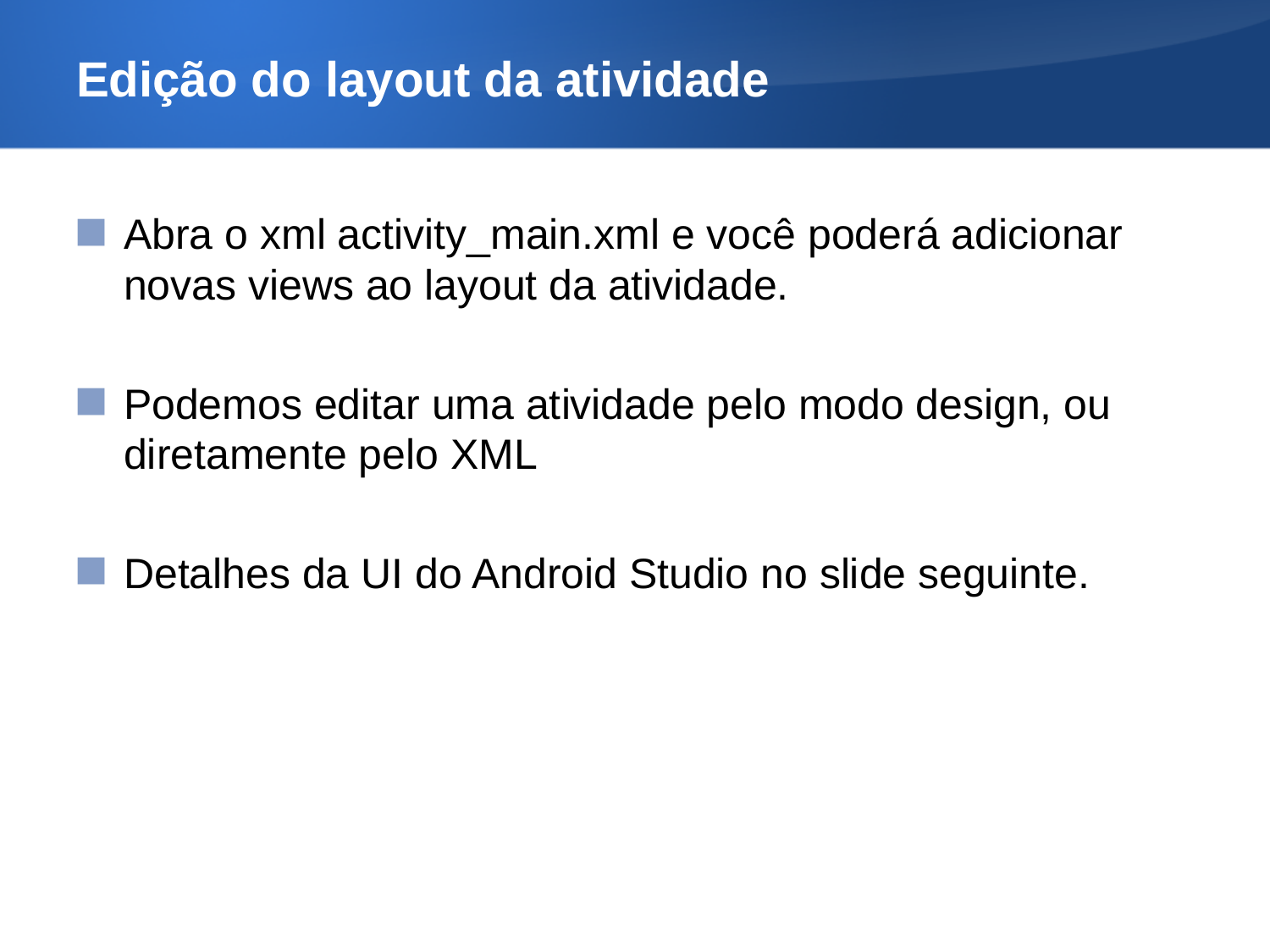

# Edição do layout da atividade
Abra o xml activity_main.xml e você poderá adicionar novas views ao layout da atividade.

Podemos editar uma atividade pelo modo design, ou diretamente pelo XML

Detalhes da UI do Android Studio no slide seguinte.